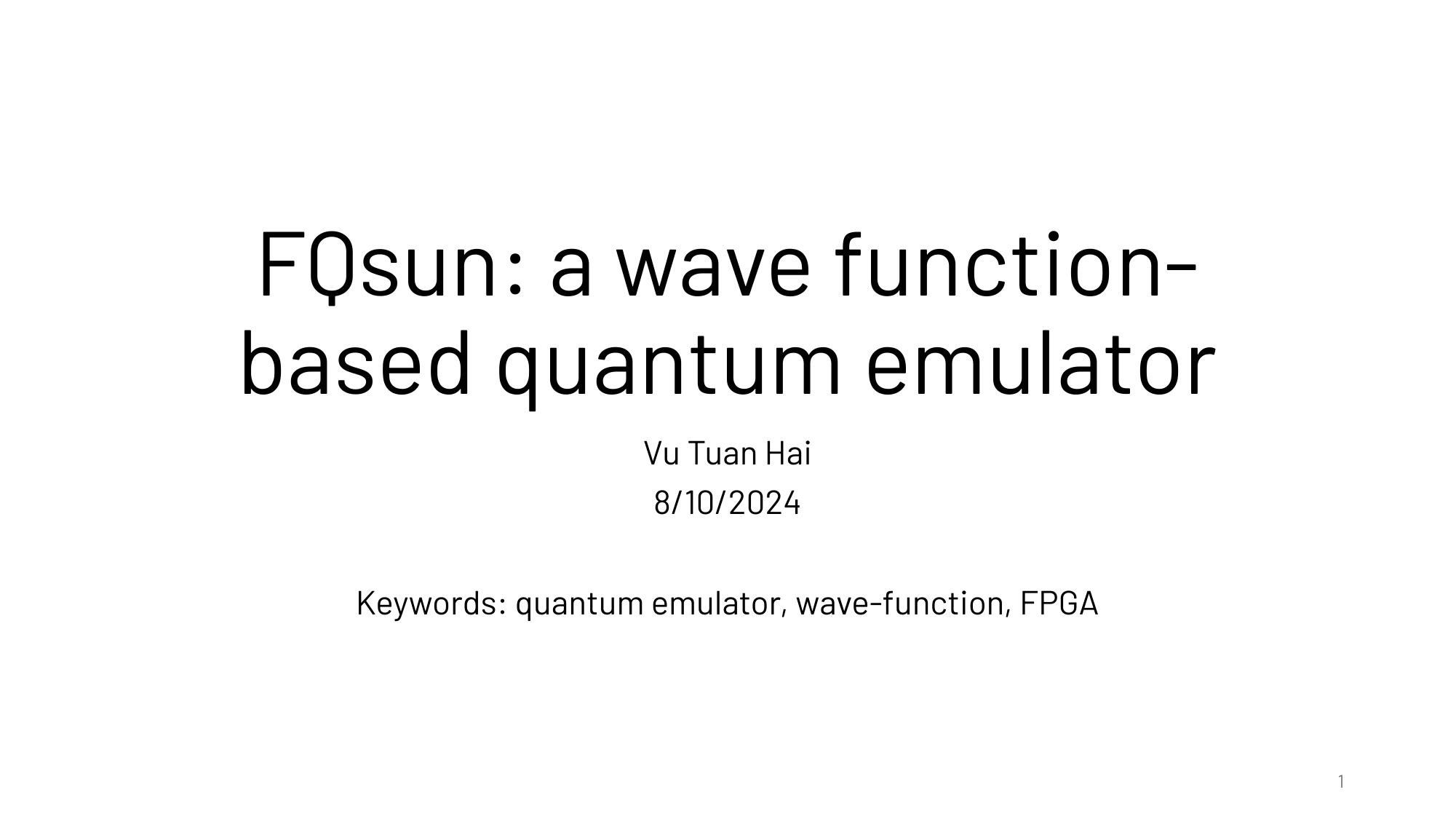

# FQsun: a wave function-based quantum emulator
Vu Tuan Hai
8/10/2024

Keywords: quantum emulator, wave-function, FPGA
1